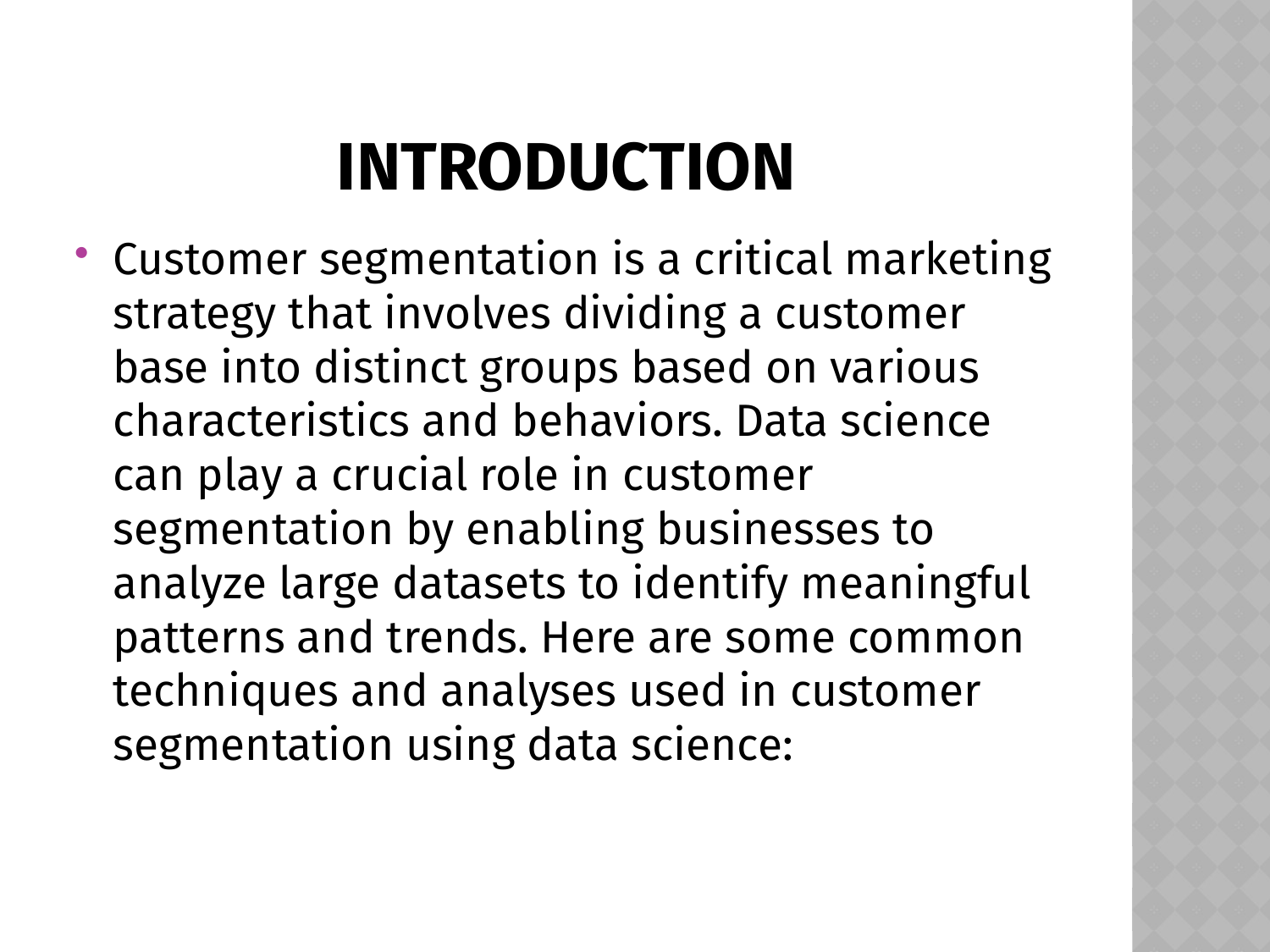

# INTRODUCTION
Customer segmentation is a critical marketing strategy that involves dividing a customer base into distinct groups based on various characteristics and behaviors. Data science can play a crucial role in customer segmentation by enabling businesses to analyze large datasets to identify meaningful patterns and trends. Here are some common techniques and analyses used in customer segmentation using data science: